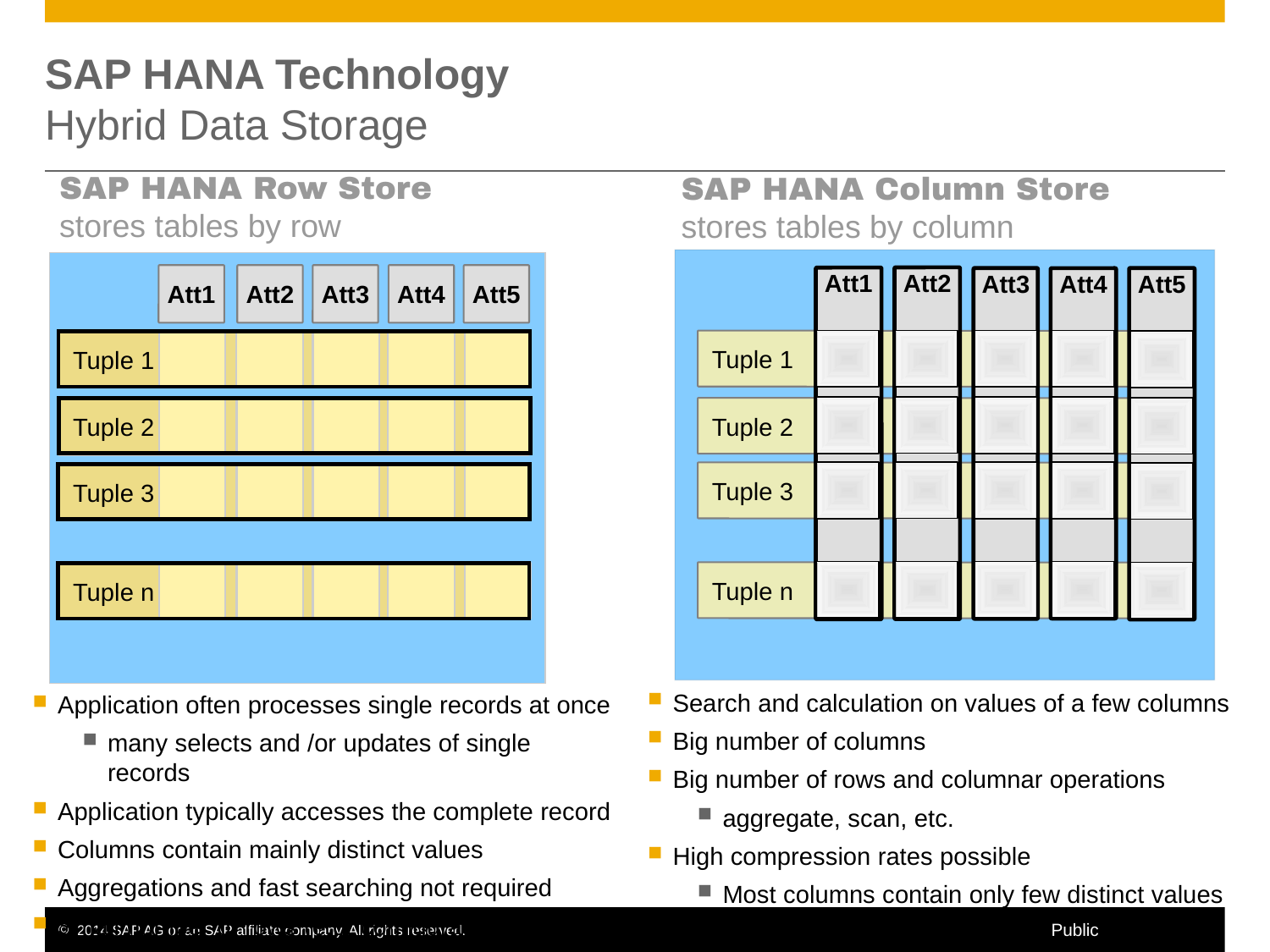

# SAP HANA Technology Hybrid Data Storage
  Tuple 1
SAP HANA Row Store
stores tables by row

SAP HANA Column Store
stores tables by column

  Tuple 2

  Tuple 3
Att1
Att2
Att3
Att4
Att5
Att2
Att1
Att3
Att4
Att5

  Tuple 1

  Tuple n

  Tuple 2

  Tuple 3

  Tuple n

Search and calculation on values of a few columns
Big number of columns
Big number of rows and columnar operations
aggregate, scan, etc.
High compression rates possible
Most columns contain only few distinct values
Application often processes single records at once
many selects and /or updates of single records
Application typically accesses the complete record
Columns contain mainly distinct values
Aggregations and fast searching not required
Small number of rows (e.g. configuration tables)